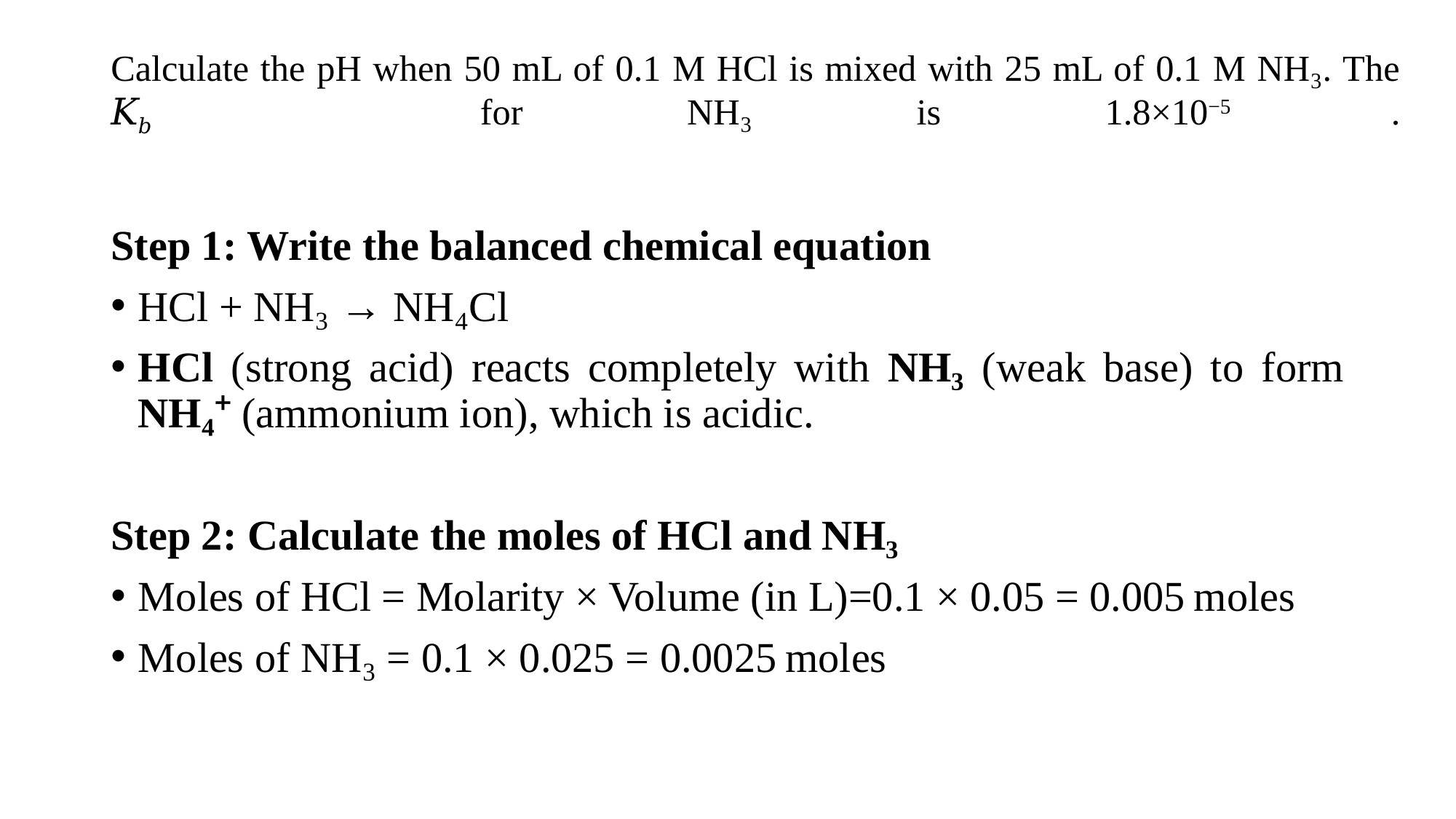

# Calculate the pH when 50 mL of 0.1 M HCl is mixed with 25 mL of 0.1 M NH₃. The 𝐾𝑏​  for NH₃ is 1.8×10−5 .
Step 1: Write the balanced chemical equation
HCl + NH₃ → NH₄Cl
HCl (strong acid) reacts completely with NH₃ (weak base) to form NH₄⁺ (ammonium ion), which is acidic.

Step 2: Calculate the moles of HCl and NH₃
Moles of HCl = Molarity × Volume (in L)=0.1 × 0.05 = 0.005 moles
Moles of NH₃ = 0.1 × 0.025 = 0.0025 moles